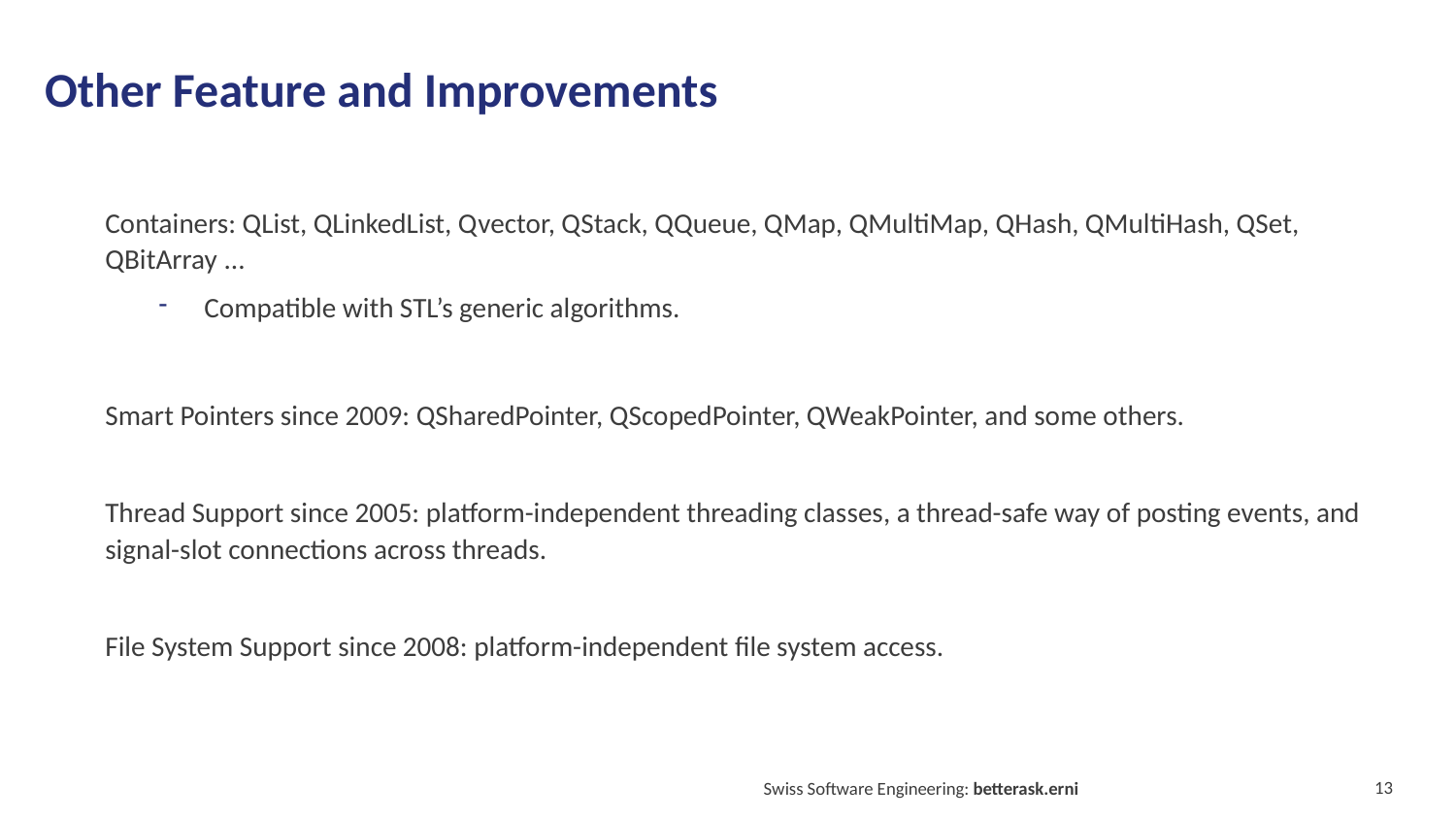

# Other Feature and Improvements
Containers: QList, QLinkedList, Qvector, QStack, QQueue, QMap, QMultiMap, QHash, QMultiHash, QSet, QBitArray ...
Compatible with STL’s generic algorithms.

Smart Pointers since 2009: QSharedPointer, QScopedPointer, QWeakPointer, and some others.

Thread Support since 2005: platform-independent threading classes, a thread-safe way of posting events, and signal-slot connections across threads.

File System Support since 2008: platform-independent file system access.
13
Swiss Software Engineering: betterask.erni